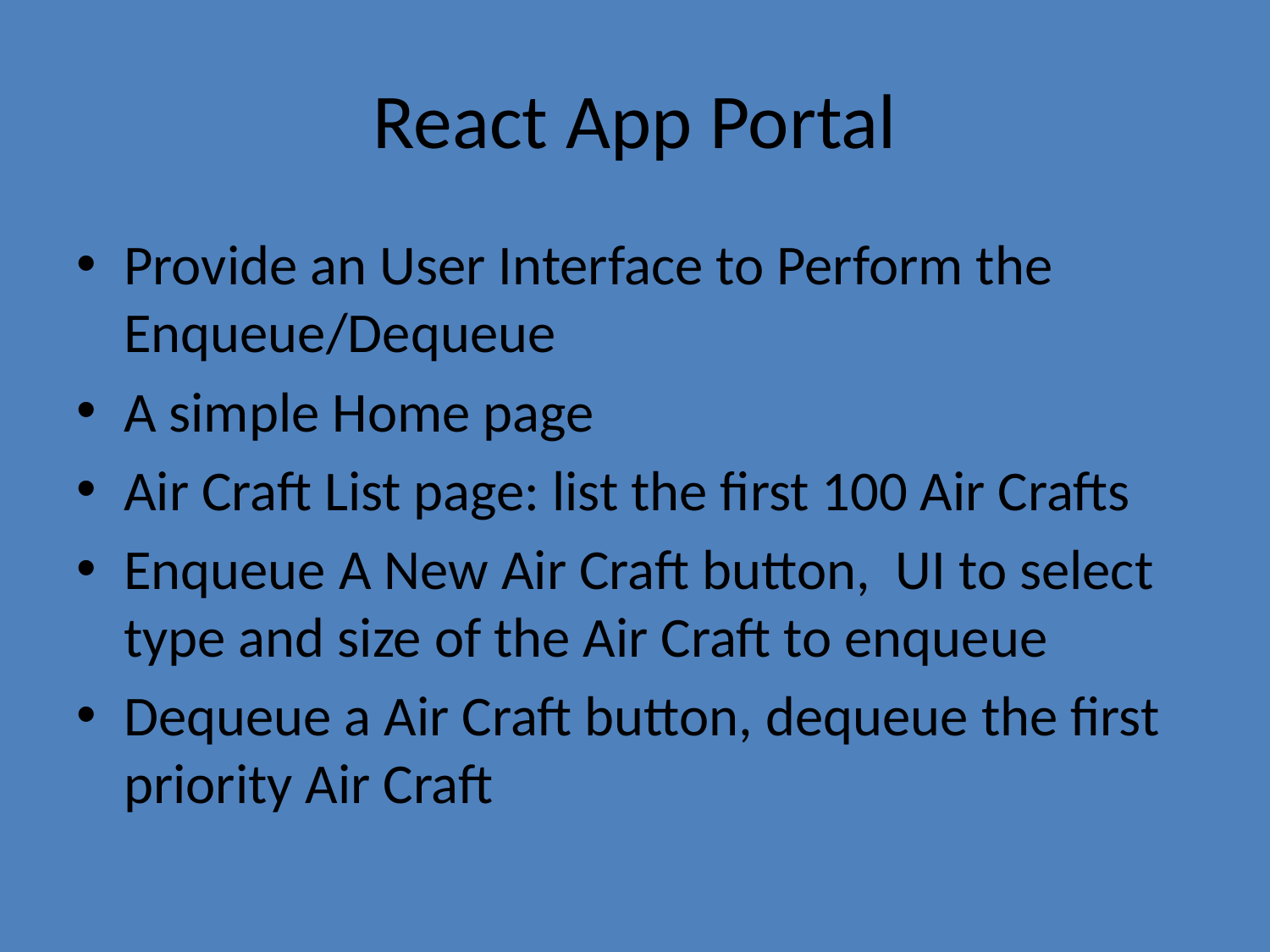

# React App Portal
Provide an User Interface to Perform the Enqueue/Dequeue
A simple Home page
Air Craft List page: list the first 100 Air Crafts
Enqueue A New Air Craft button,  UI to select type and size of the Air Craft to enqueue
Dequeue a Air Craft button, dequeue the first priority Air Craft